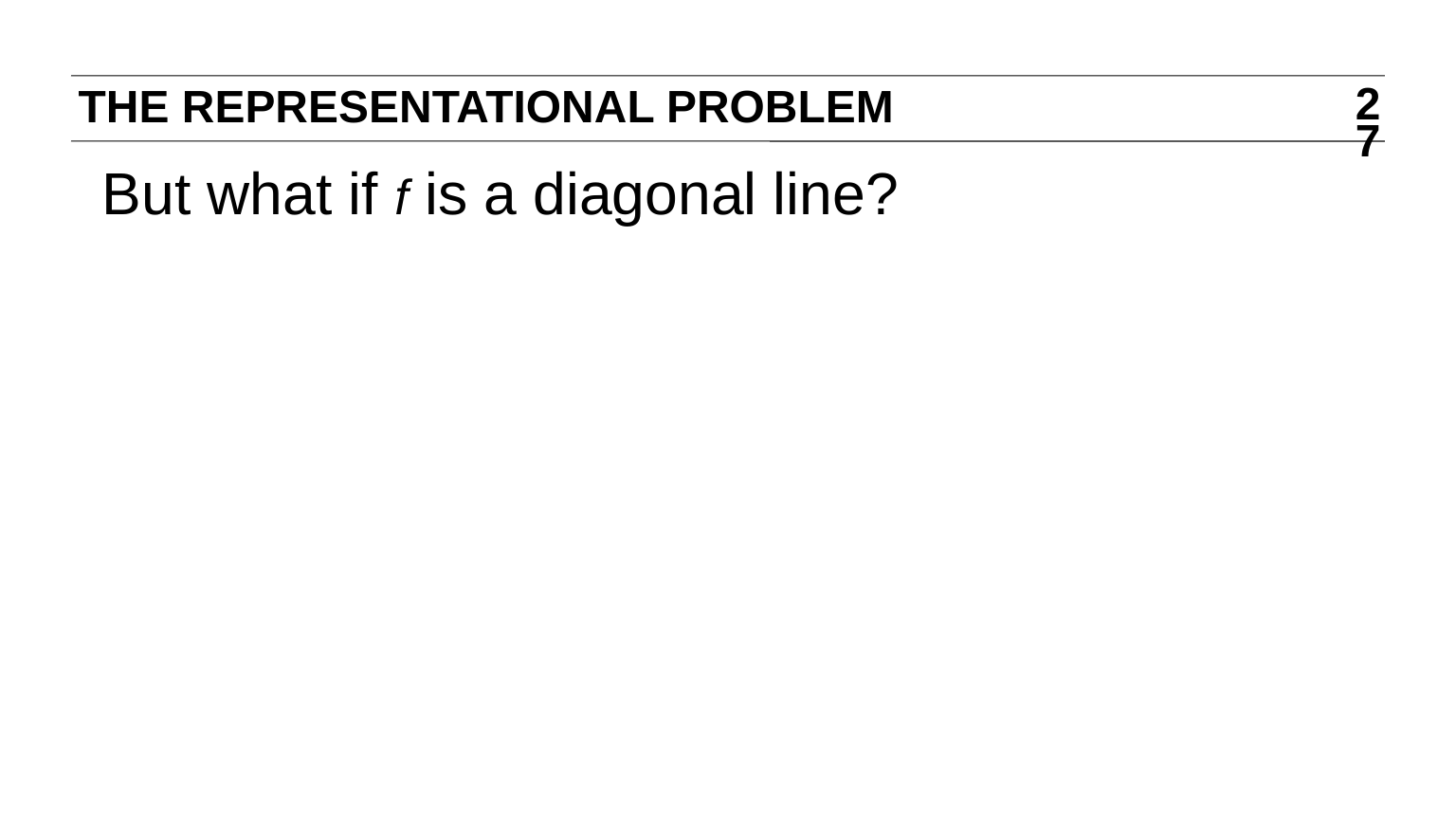

The REPRESENTATIONAL problem
27
But what if f is a diagonal line?